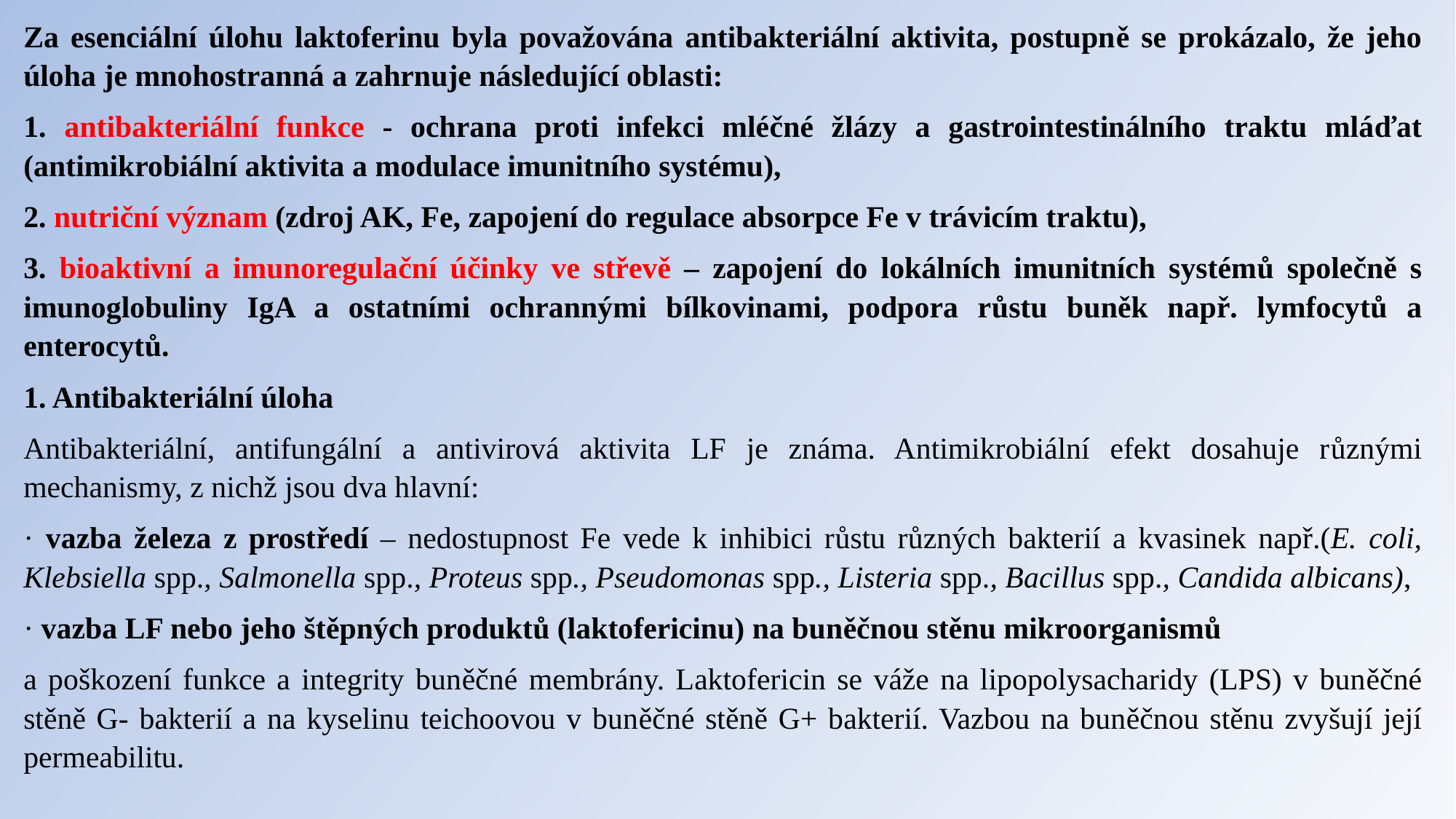

Za esenciální úlohu laktoferinu byla považována antibakteriální aktivita, postupně se prokázalo, že jeho úloha je mnohostranná a zahrnuje následující oblasti:
1. antibakteriální funkce - ochrana proti infekci mléčné žlázy a gastrointestinálního traktu mláďat (antimikrobiální aktivita a modulace imunitního systému),
2. nutriční význam (zdroj AK, Fe, zapojení do regulace absorpce Fe v trávicím traktu),
3. bioaktivní a imunoregulační účinky ve střevě – zapojení do lokálních imunitních systémů společně s imunoglobuliny IgA a ostatními ochrannými bílkovinami, podpora růstu buněk např. lymfocytů a enterocytů.
1. Antibakteriální úloha
Antibakteriální, antifungální a antivirová aktivita LF je známa. Antimikrobiální efekt dosahuje různými mechanismy, z nichž jsou dva hlavní:
· vazba železa z prostředí – nedostupnost Fe vede k inhibici růstu různých bakterií a kvasinek např.(E. coli, Klebsiella spp., Salmonella spp., Proteus spp., Pseudomonas spp., Listeria spp., Bacillus spp., Candida albicans),
· vazba LF nebo jeho štěpných produktů (laktofericinu) na buněčnou stěnu mikroorganismů
a poškození funkce a integrity buněčné membrány. Laktofericin se váže na lipopolysacharidy (LPS) v buněčné stěně G- bakterií a na kyselinu teichoovou v buněčné stěně G+ bakterií. Vazbou na buněčnou stěnu zvyšují její permeabilitu.